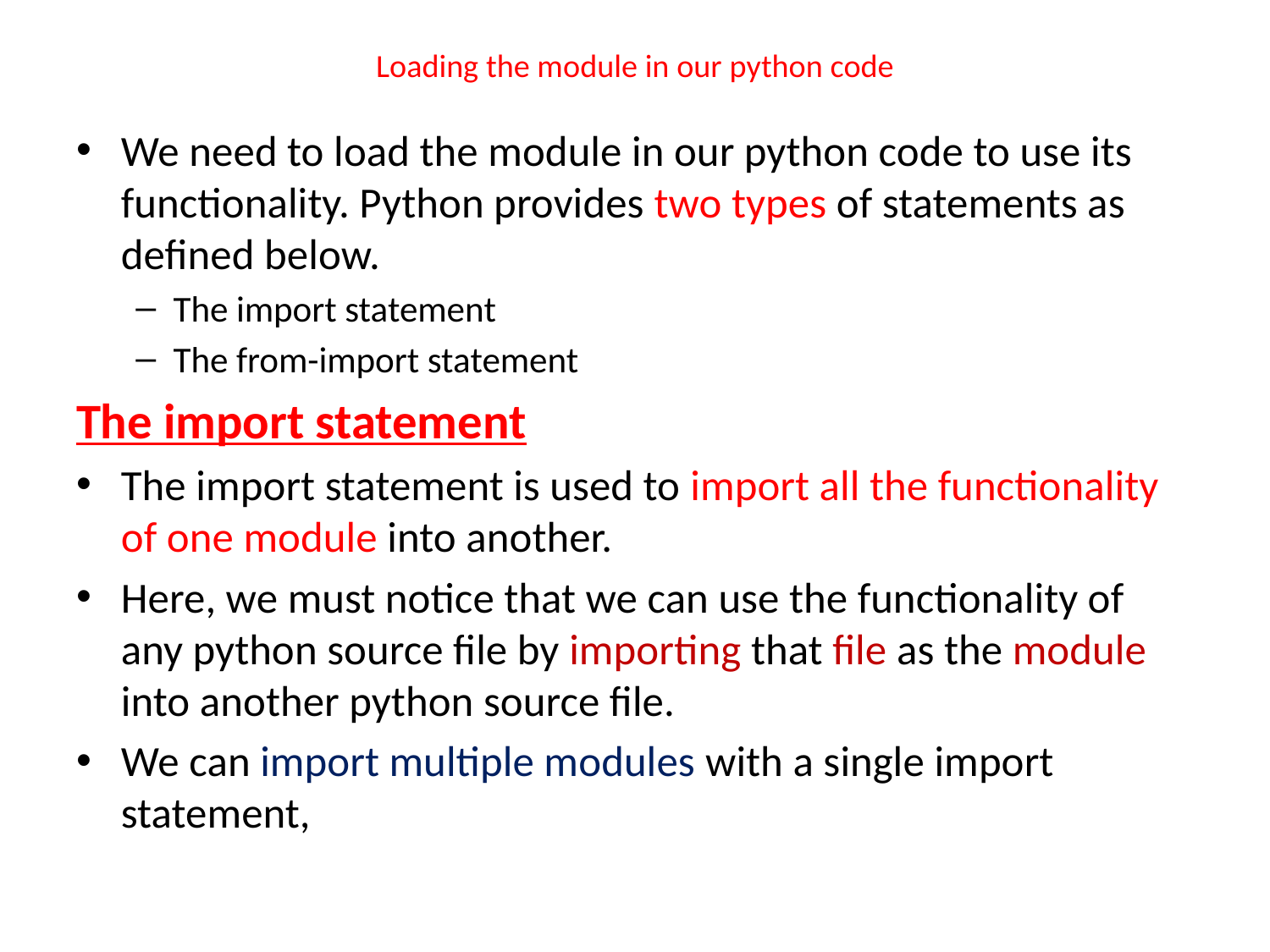

# Loading the module in our python code
We need to load the module in our python code to use its functionality. Python provides two types of statements as defined below.
The import statement
The from-import statement
The import statement
The import statement is used to import all the functionality of one module into another.
Here, we must notice that we can use the functionality of any python source file by importing that file as the module into another python source file.
We can import multiple modules with a single import statement,